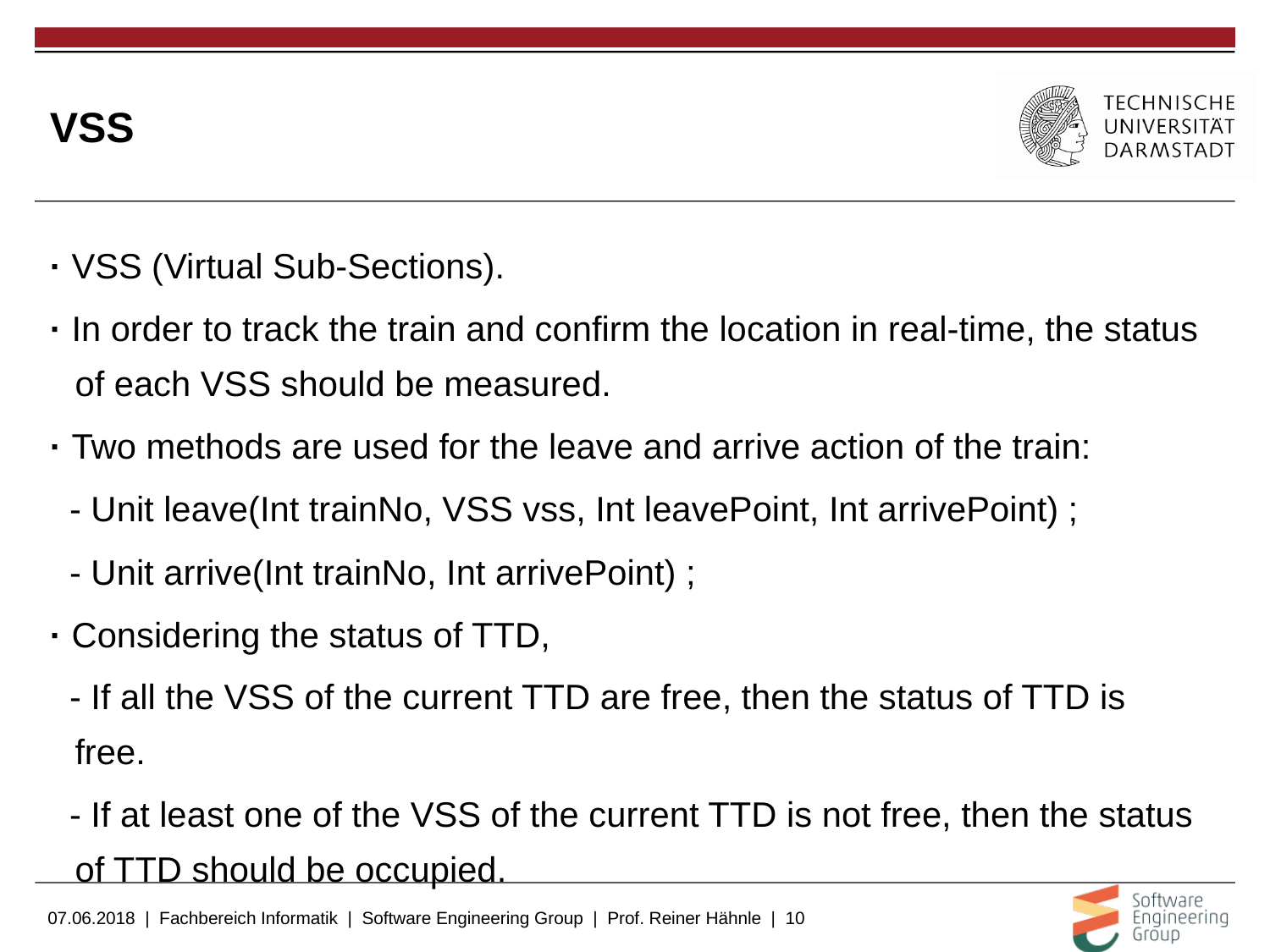

# VSS
· VSS (Virtual Sub-Sections).
· In order to track the train and confirm the location in real-time, the status of each VSS should be measured.
· Two methods are used for the leave and arrive action of the train:
  - Unit leave(Int trainNo, VSS vss, Int leavePoint, Int arrivePoint) ;
  - Unit arrive(Int trainNo, Int arrivePoint) ;
· Considering the status of TTD,
  - If all the VSS of the current TTD are free, then the status of TTD is free.
  - If at least one of the VSS of the current TTD is not free, then the status of TTD should be occupied.